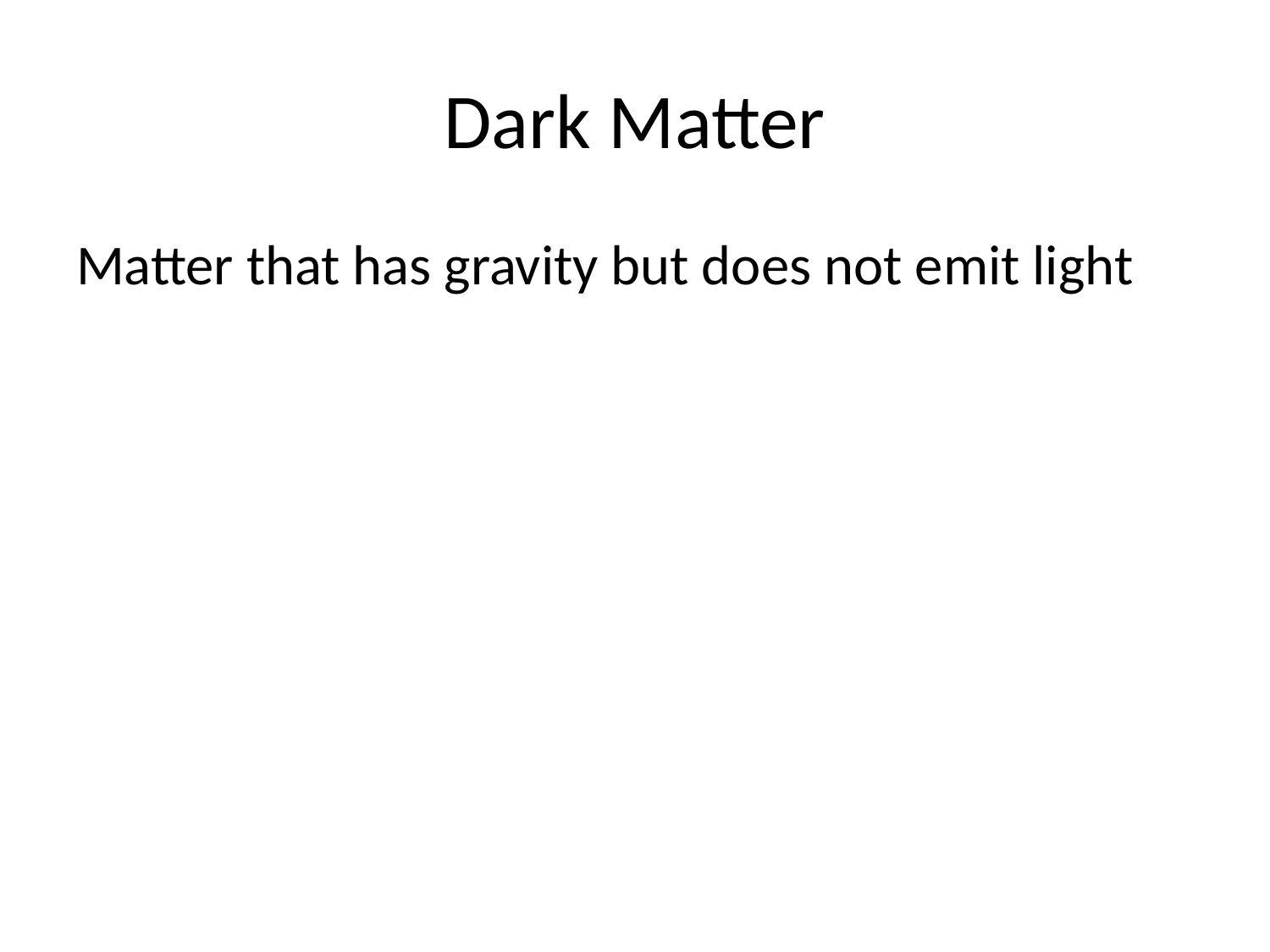

# Dark Matter
Matter that has gravity but does not emit light